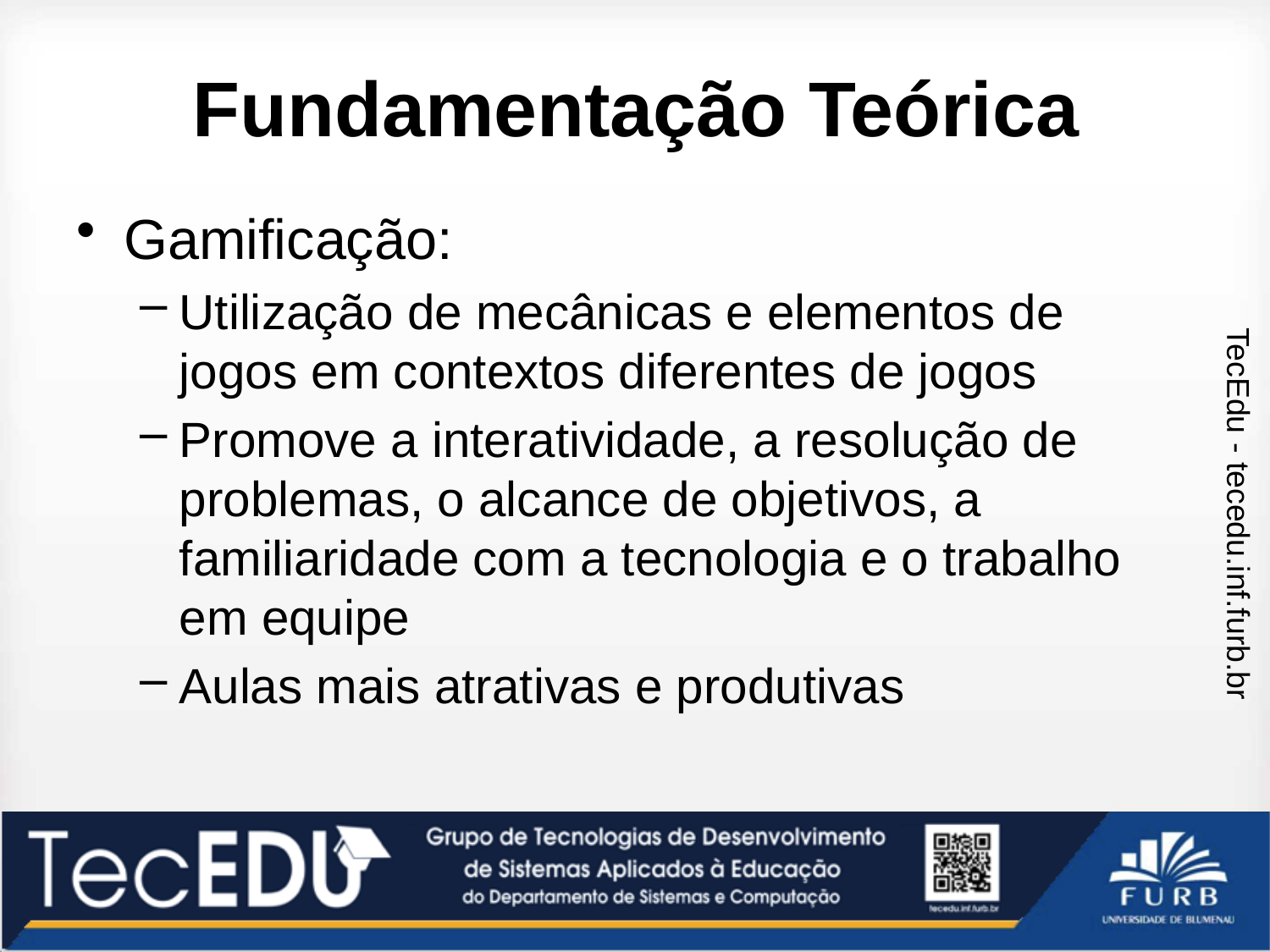

# Fundamentação Teórica
Gamificação:
Utilização de mecânicas e elementos de jogos em contextos diferentes de jogos
Promove a interatividade, a resolução de problemas, o alcance de objetivos, a familiaridade com a tecnologia e o trabalho em equipe
Aulas mais atrativas e produtivas